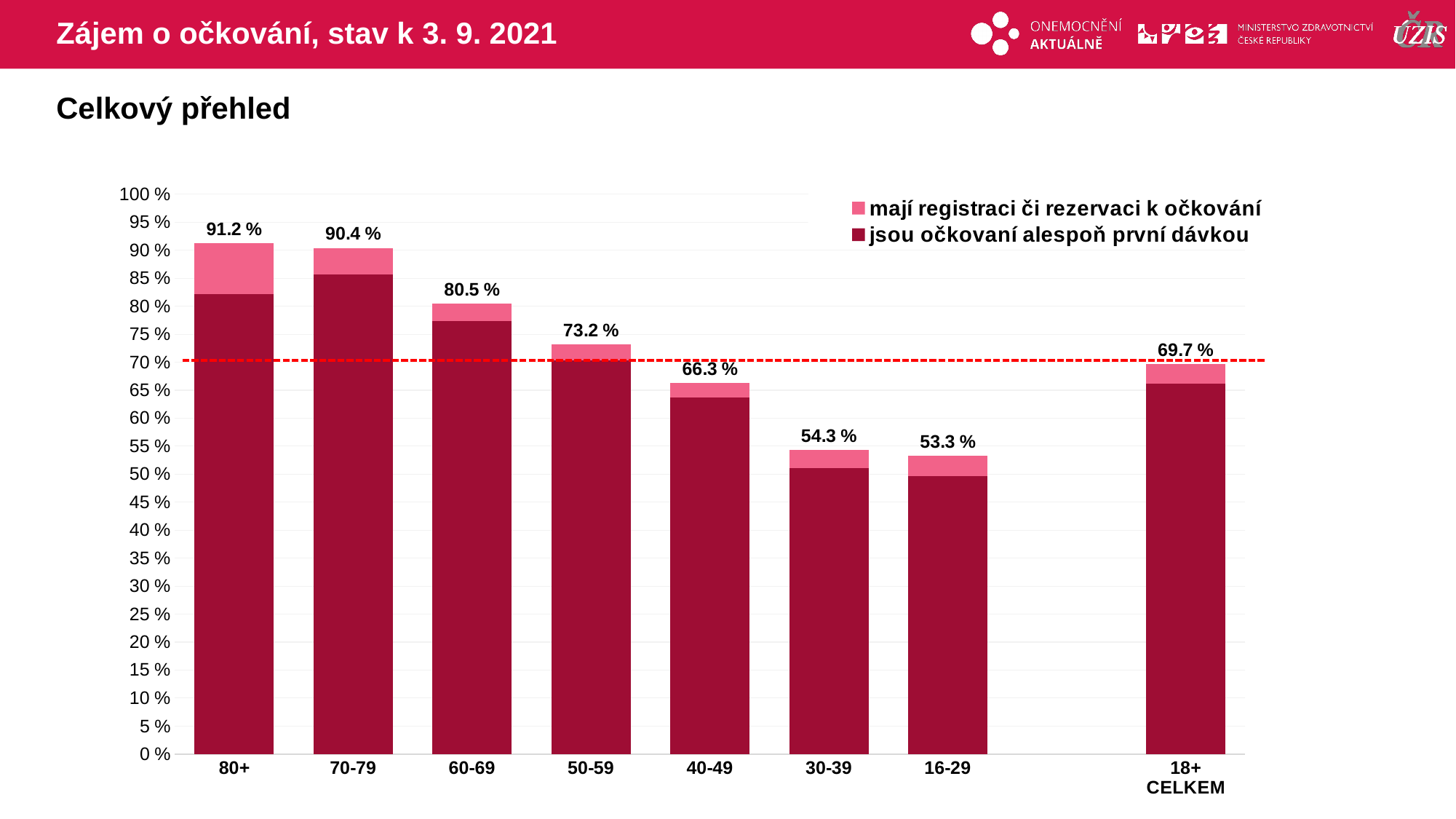

# Zájem o očkování, stav k 3. 9. 2021
Celkový přehled

### Chart

| Category | mají registraci či rezervaci k očkování | jsou očkovaní alespoň první dávkou |
|---|---|---|
| 80+ | 91.19761 | 82.1753373 |
| 70-79 | 90.40118 | 85.6812259 |
| 60-69 | 80.46473 | 77.4084413 |
| 50-59 | 73.22959 | 70.2711461 |
| 40-49 | 66.25786 | 63.6376792 |
| 30-39 | 54.28119 | 51.1047444 |
| 16-29 | 53.29072 | 49.6355608 |
|  | None | None |
| 18+ CELKEM | 69.68191 | 66.1065293 |